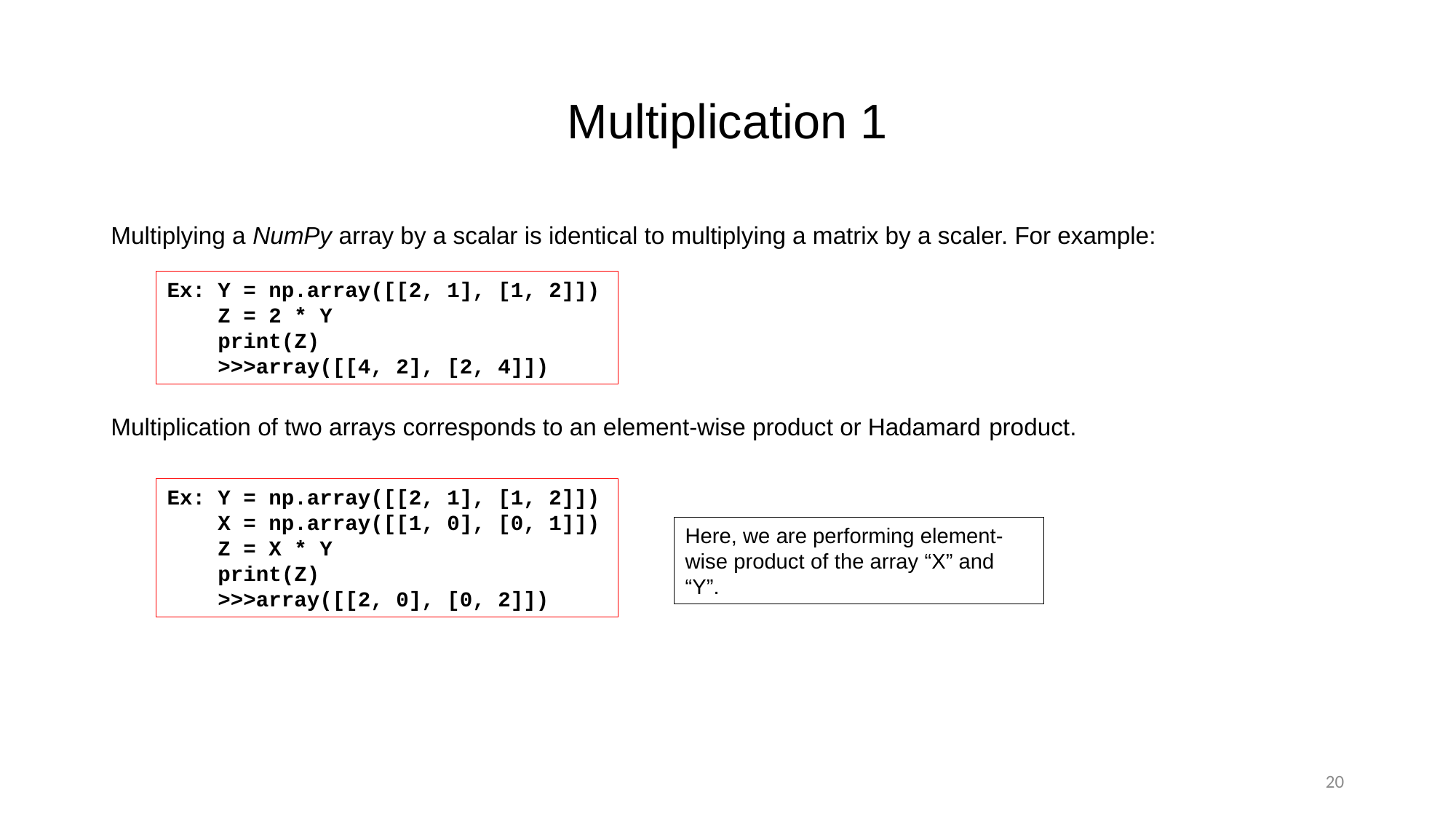

# Multiplication 1
Multiplying a NumPy array by a scalar is identical to multiplying a matrix by a scaler. For example:

Multiplication of two arrays corresponds to an element-wise product or Hadamard product.

Ex: Y = np.array([[2, 1], [1, 2]])
    Z = 2 * Y
    print(Z)
    >>>array([[4, 2], [2, 4]])
Ex: Y = np.array([[2, 1], [1, 2]])
    X = np.array([[1, 0], [0, 1]])
    Z = X * Y
    print(Z)
    >>>array([[2, 0], [0, 2]])
Here, we are performing element-wise product of the array “X” and “Y”.
20